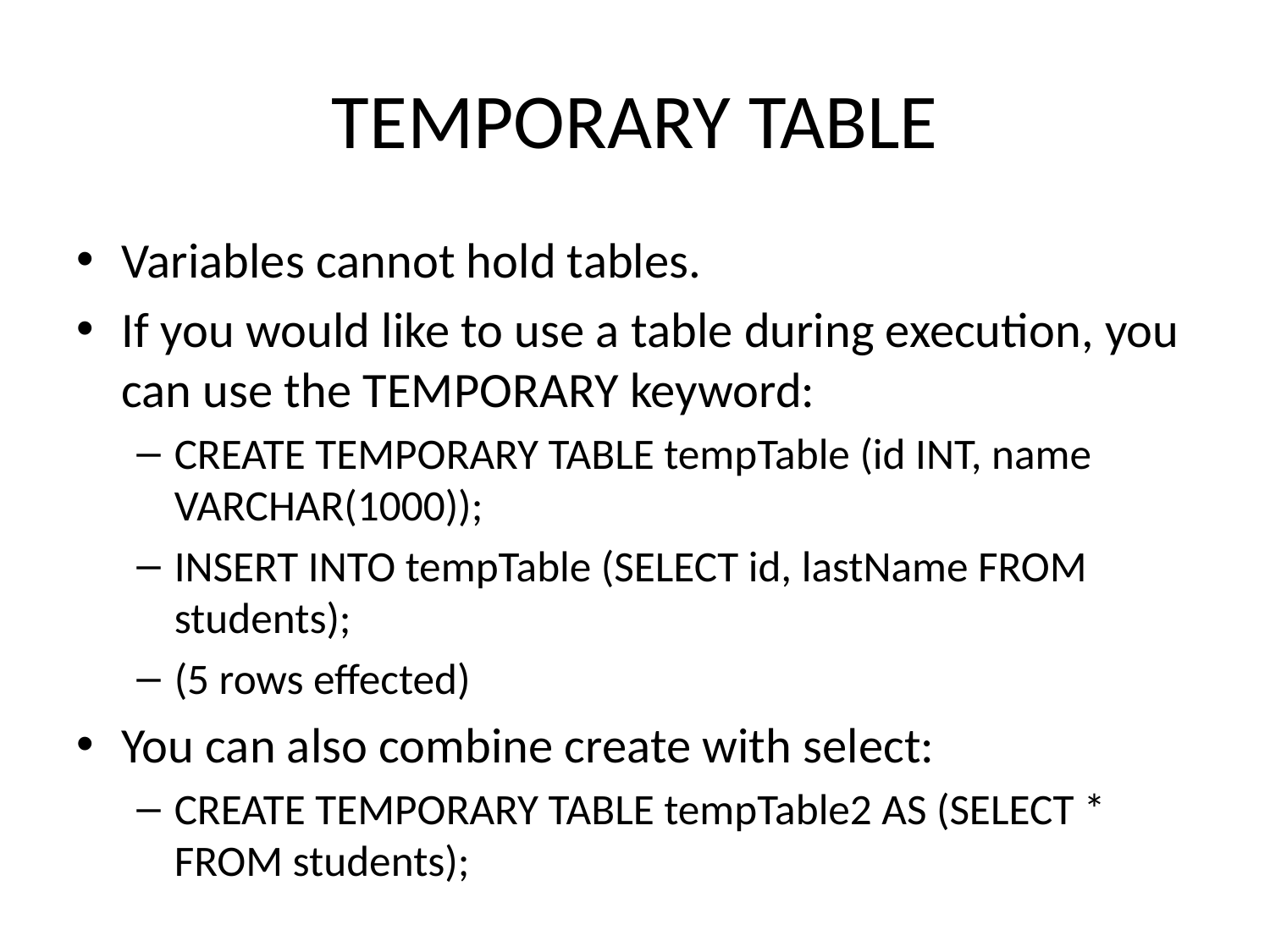

# TEMPORARY TABLE
Variables cannot hold tables.
If you would like to use a table during execution, you can use the TEMPORARY keyword:
CREATE TEMPORARY TABLE tempTable (id INT, name VARCHAR(1000));
INSERT INTO tempTable (SELECT id, lastName FROM students);
(5 rows effected)
You can also combine create with select:
CREATE TEMPORARY TABLE tempTable2 AS (SELECT * FROM students);